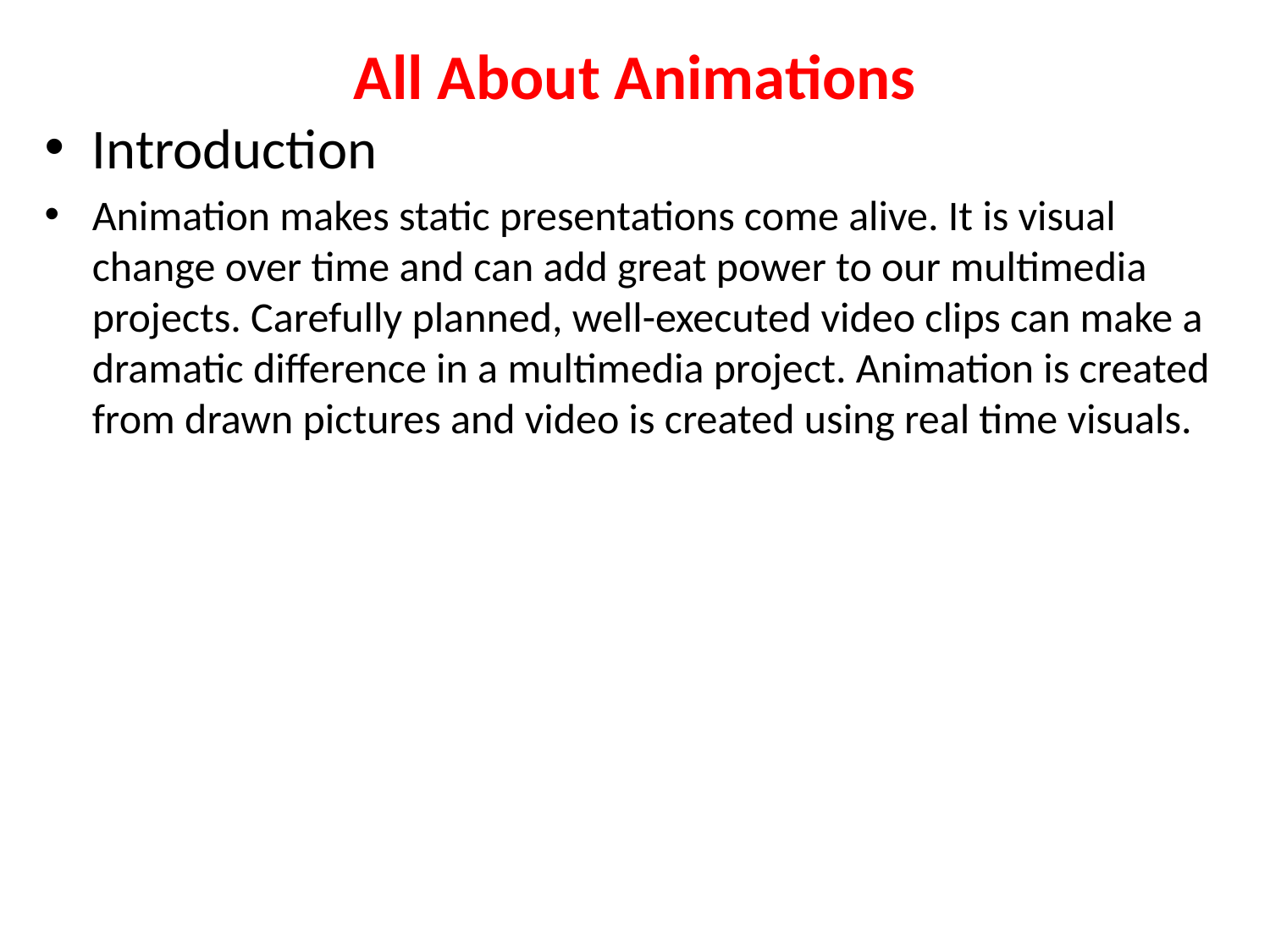

# All About Animations
Introduction
Animation makes static presentations come alive. It is visual change over time and can add great power to our multimedia projects. Carefully planned, well-executed video clips can make a dramatic difference in a multimedia project. Animation is created from drawn pictures and video is created using real time visuals.